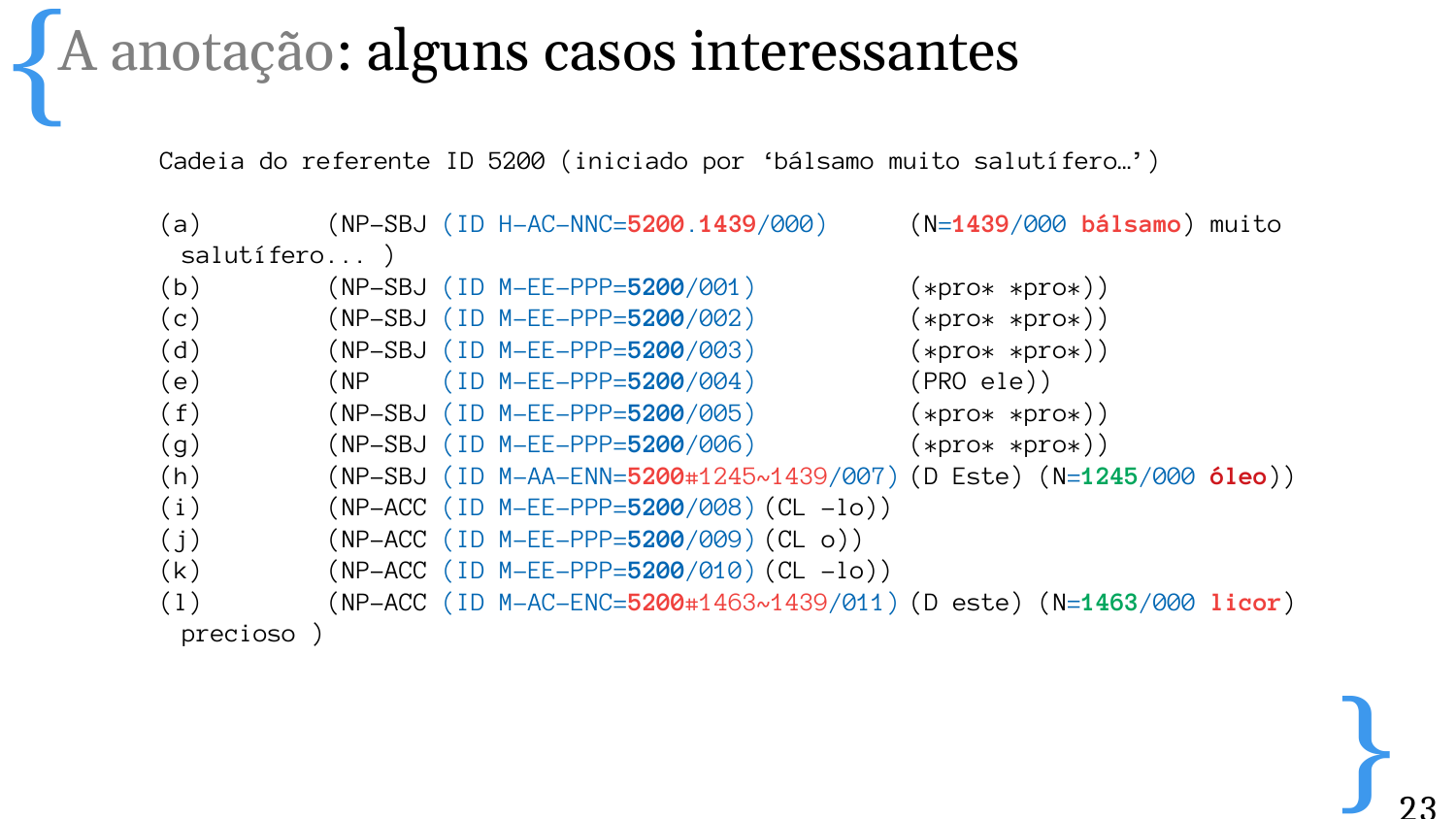

A anotação: alguns casos interessantes
Cadeia do referente ID 5200 (iniciado por ‘bálsamo muito salutífero…’)

(a)	(NP-SBJ (ID H-AC-NNC=5200.1439/000)	(N=1439/000 bálsamo) muito salutífero... )
(b)	(NP-SBJ (ID M-EE-PPP=5200/001) 	(*pro* *pro*))
(c)	(NP-SBJ (ID M-EE-PPP=5200/002) 	(*pro* *pro*))
(d)	(NP-SBJ (ID M-EE-PPP=5200/003) 	(*pro* *pro*))
(e)	(NP     (ID M-EE-PPP=5200/004) 	(PRO ele))
(f)	(NP-SBJ (ID M-EE-PPP=5200/005) 	(*pro* *pro*))
(g)	(NP-SBJ (ID M-EE-PPP=5200/006) 	(*pro* *pro*))
(h)	(NP-SBJ (ID M-AA-ENN=5200#1245~1439/007)	(D Este) (N=1245/000 óleo))
(i)	(NP-ACC (ID M-EE-PPP=5200/008)	(CL -lo))
(j)	(NP-ACC (ID M-EE-PPP=5200/009)	(CL o))
(k)	(NP-ACC (ID M-EE-PPP=5200/010)	(CL -lo))
(l)	(NP-ACC (ID M-AC-ENC=5200#1463~1439/011)	(D este) (N=1463/000 licor) precioso )

239